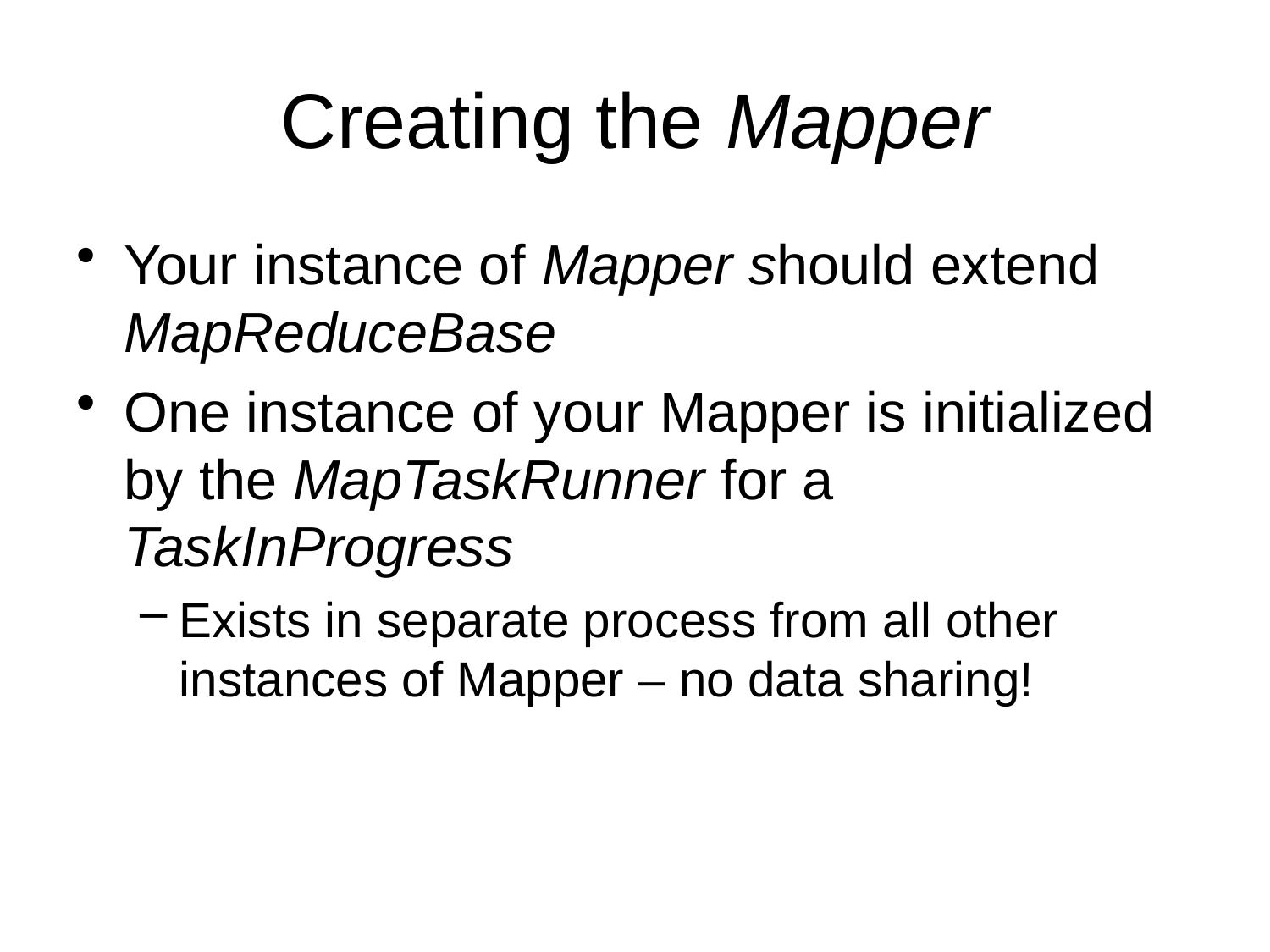

# Creating the Mapper
Your instance of Mapper should extend MapReduceBase
One instance of your Mapper is initialized by the MapTaskRunner for a TaskInProgress
Exists in separate process from all other instances of Mapper – no data sharing!